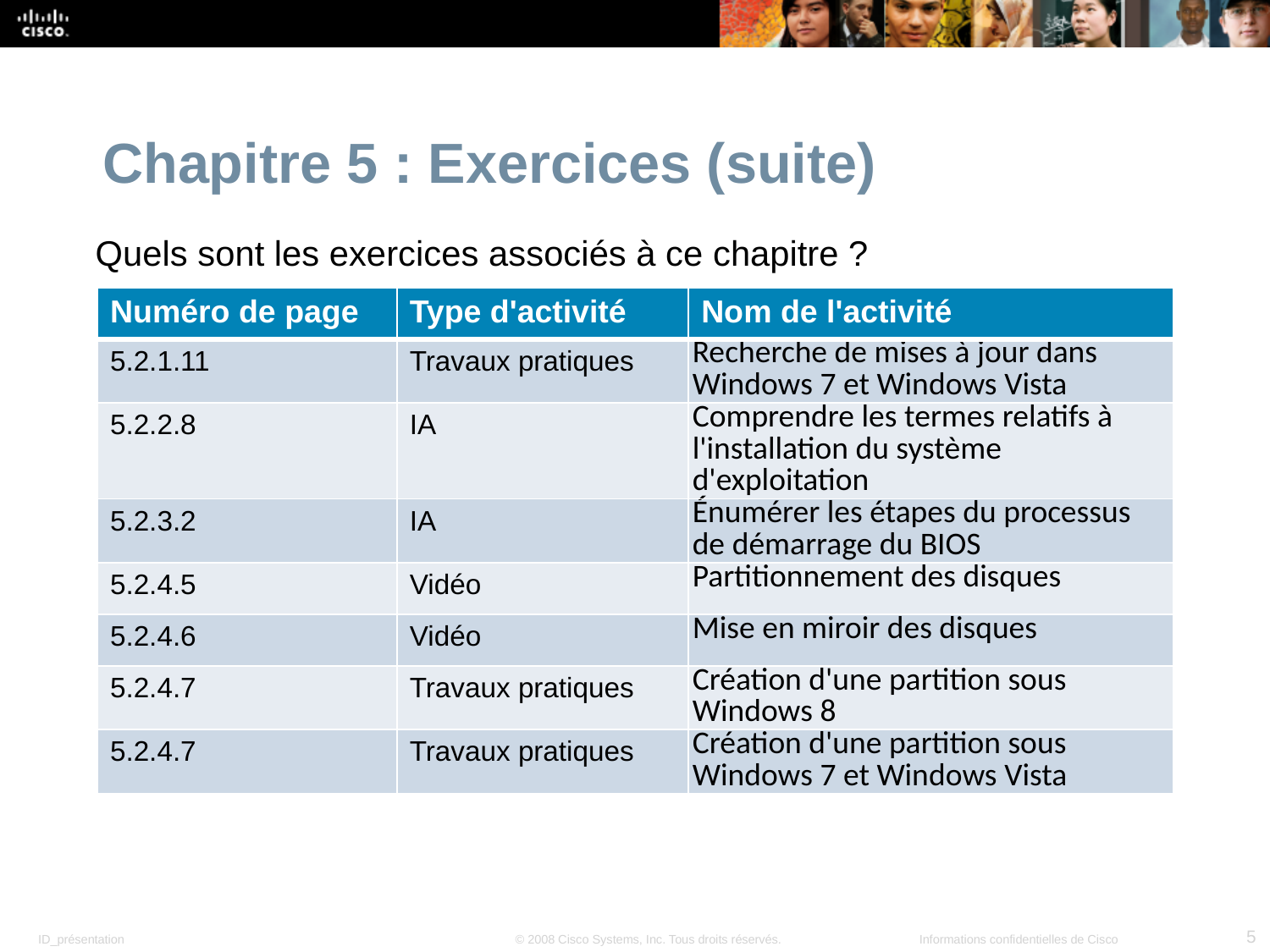

Chapitre 5 : Exercices (suite)
Quels sont les exercices associés à ce chapitre ?

| Numéro de page | Type d'activité | Nom de l'activité |
| --- | --- | --- |
| 5.2.1.11 | Travaux pratiques | Recherche de mises à jour dans Windows 7 et Windows Vista |
| 5.2.2.8 | IA | Comprendre les termes relatifs à l'installation du système d'exploitation |
| 5.2.3.2 | IA | Énumérer les étapes du processus de démarrage du BIOS |
| 5.2.4.5 | Vidéo | Partitionnement des disques |
| 5.2.4.6 | Vidéo | Mise en miroir des disques |
| 5.2.4.7 | Travaux pratiques | Création d'une partition sous Windows 8 |
| 5.2.4.7 | Travaux pratiques | Création d'une partition sous Windows 7 et Windows Vista |